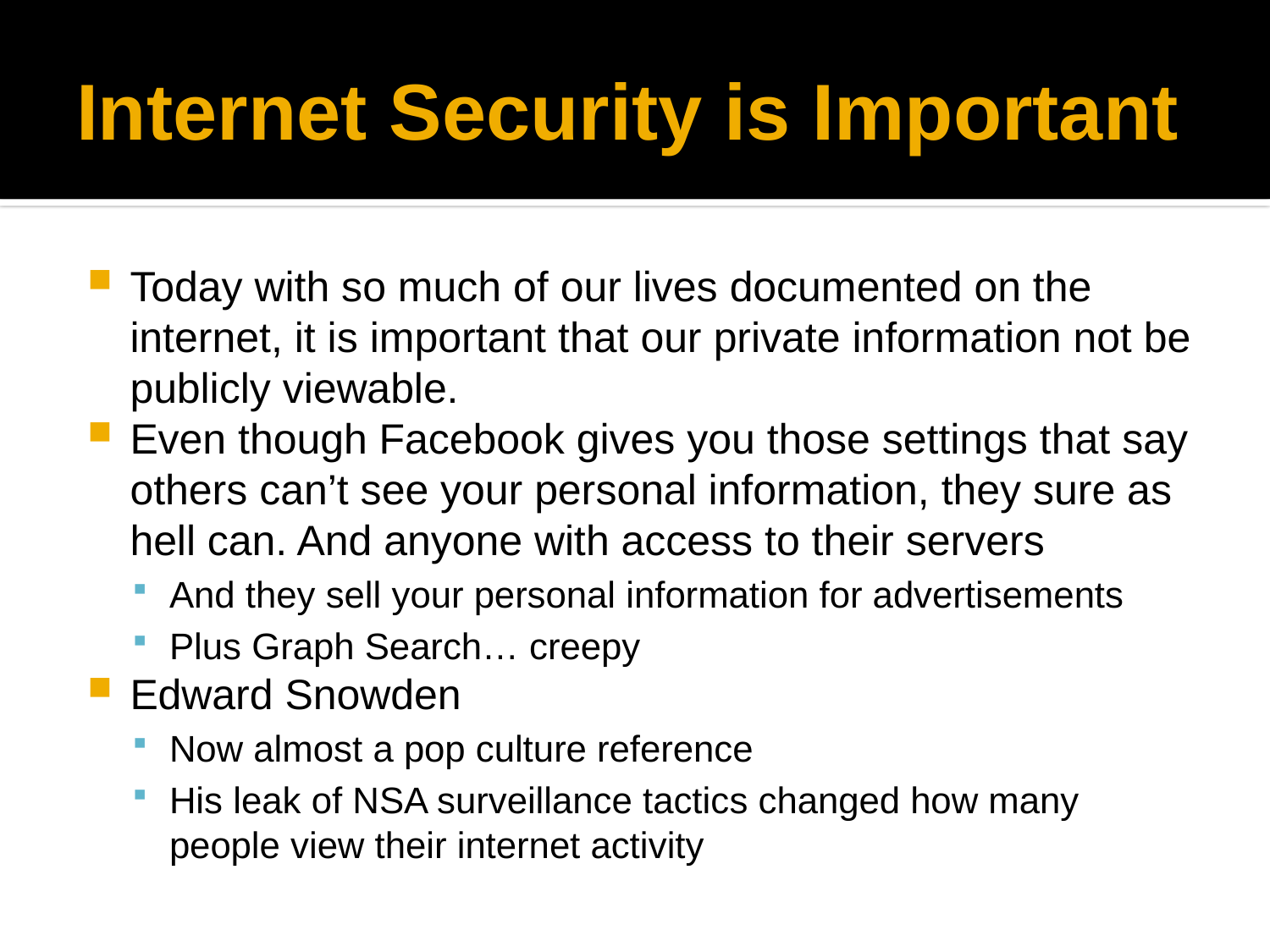

# Internet Security is Important
Today with so much of our lives documented on the internet, it is important that our private information not be publicly viewable.
Even though Facebook gives you those settings that say others can’t see your personal information, they sure as hell can. And anyone with access to their servers
And they sell your personal information for advertisements
Plus Graph Search… creepy
Edward Snowden
Now almost a pop culture reference
His leak of NSA surveillance tactics changed how many people view their internet activity